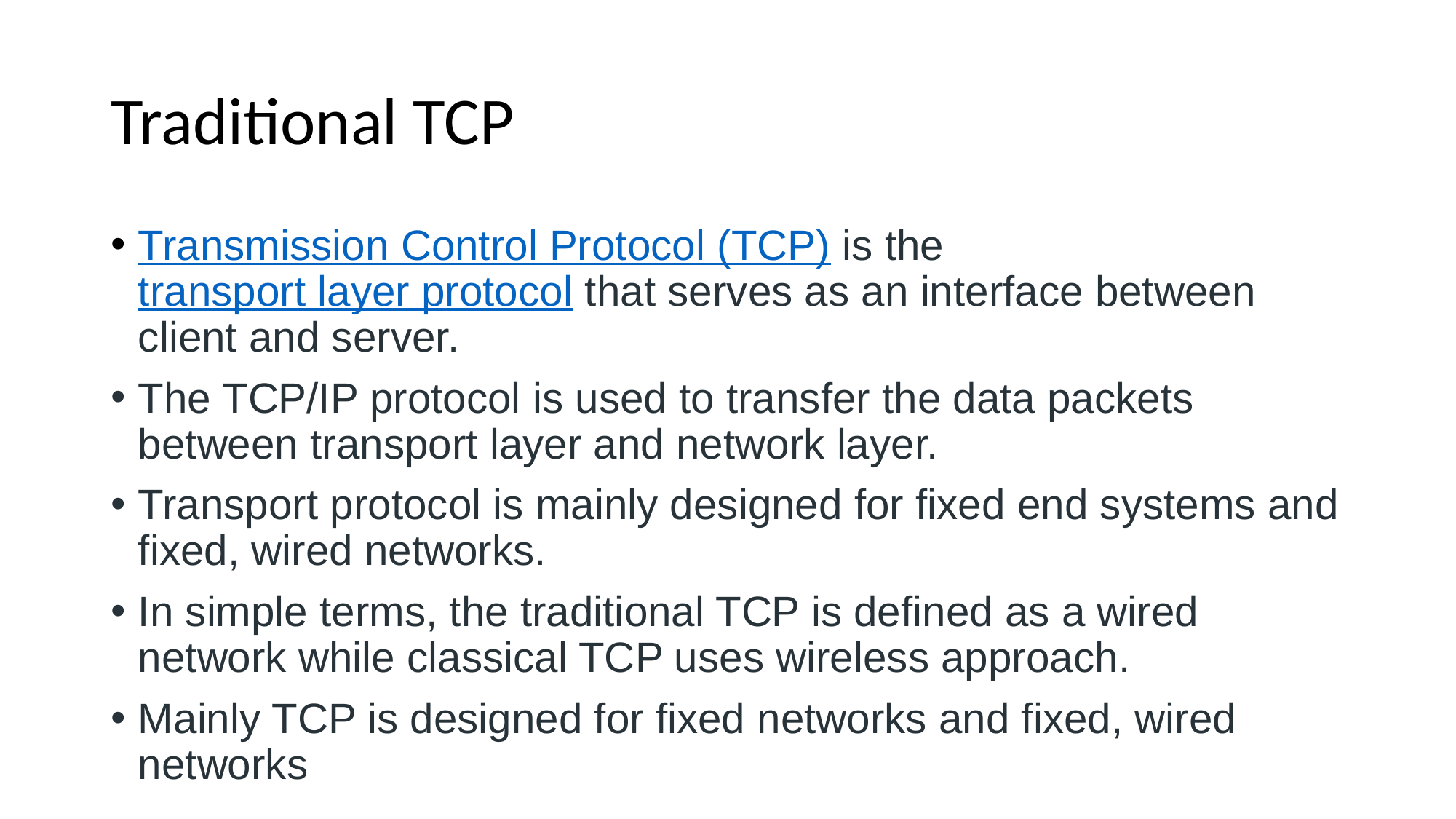

# Traditional TCP
Transmission Control Protocol (TCP) is the transport layer protocol that serves as an interface between client and server.
The TCP/IP protocol is used to transfer the data packets between transport layer and network layer.
Transport protocol is mainly designed for fixed end systems and fixed, wired networks.
In simple terms, the traditional TCP is defined as a wired network while classical TCP uses wireless approach.
Mainly TCP is designed for fixed networks and fixed, wired networks